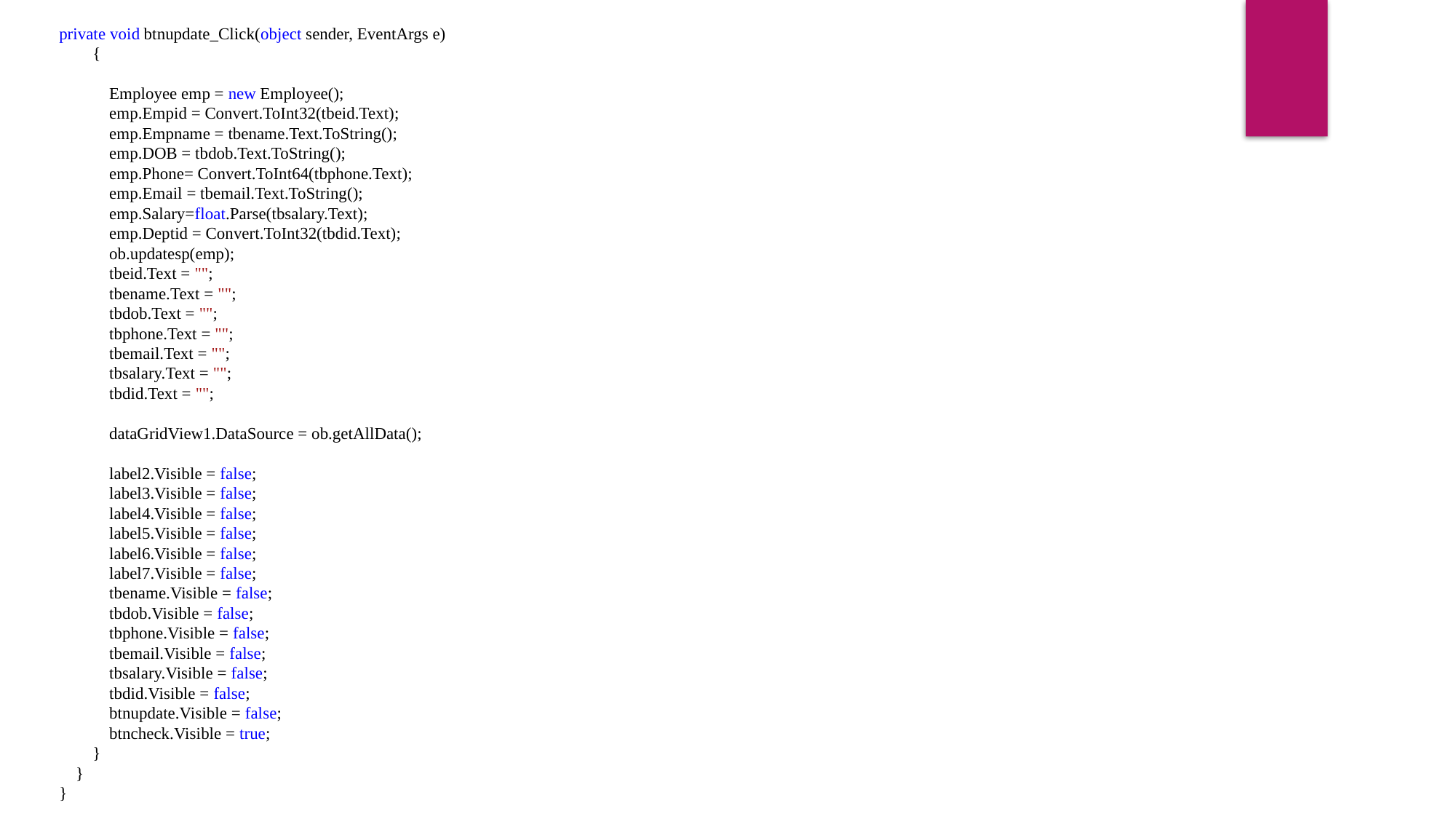

private void btnupdate_Click(object sender, EventArgs e)
        {

            Employee emp = new Employee();
            emp.Empid = Convert.ToInt32(tbeid.Text);
            emp.Empname = tbename.Text.ToString();
            emp.DOB = tbdob.Text.ToString();
            emp.Phone= Convert.ToInt64(tbphone.Text);
            emp.Email = tbemail.Text.ToString();
            emp.Salary=float.Parse(tbsalary.Text);
            emp.Deptid = Convert.ToInt32(tbdid.Text);
            ob.updatesp(emp);
            tbeid.Text = "";
            tbename.Text = "";
            tbdob.Text = "";
            tbphone.Text = "";
            tbemail.Text = "";
            tbsalary.Text = "";
            tbdid.Text = "";

            dataGridView1.DataSource = ob.getAllData();

            label2.Visible = false;
            label3.Visible = false;
            label4.Visible = false;
            label5.Visible = false;
            label6.Visible = false;
            label7.Visible = false;
            tbename.Visible = false;
            tbdob.Visible = false;
            tbphone.Visible = false;
            tbemail.Visible = false;
            tbsalary.Visible = false;
            tbdid.Visible = false;
            btnupdate.Visible = false;
            btncheck.Visible = true;
        }
    }
}